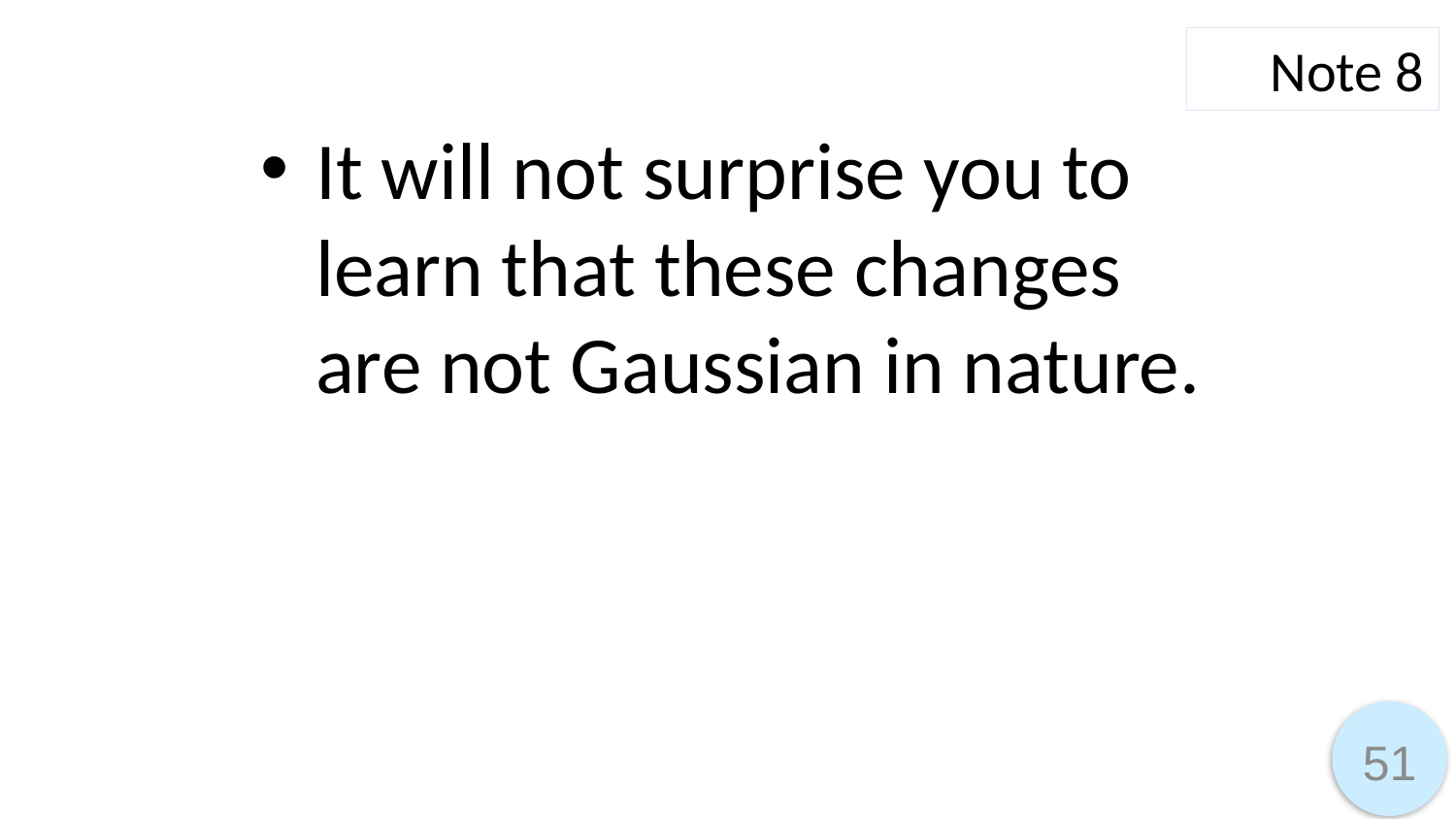

Note 8
It will not surprise you to learn that these changes are not Gaussian in nature.
51